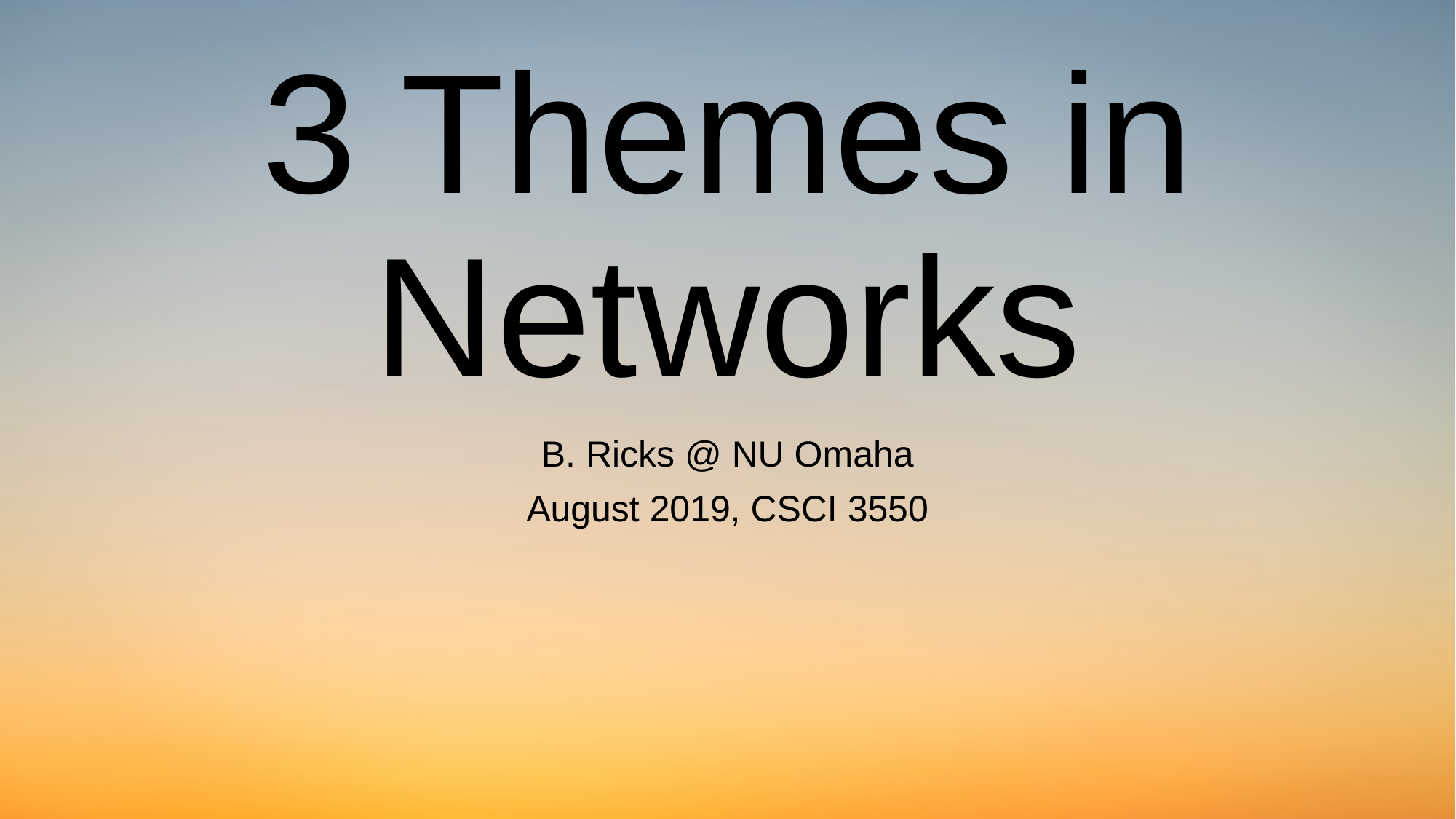

# 3 Themes in Networks
B. Ricks @ NU Omaha
August 2019, CSCI 3550